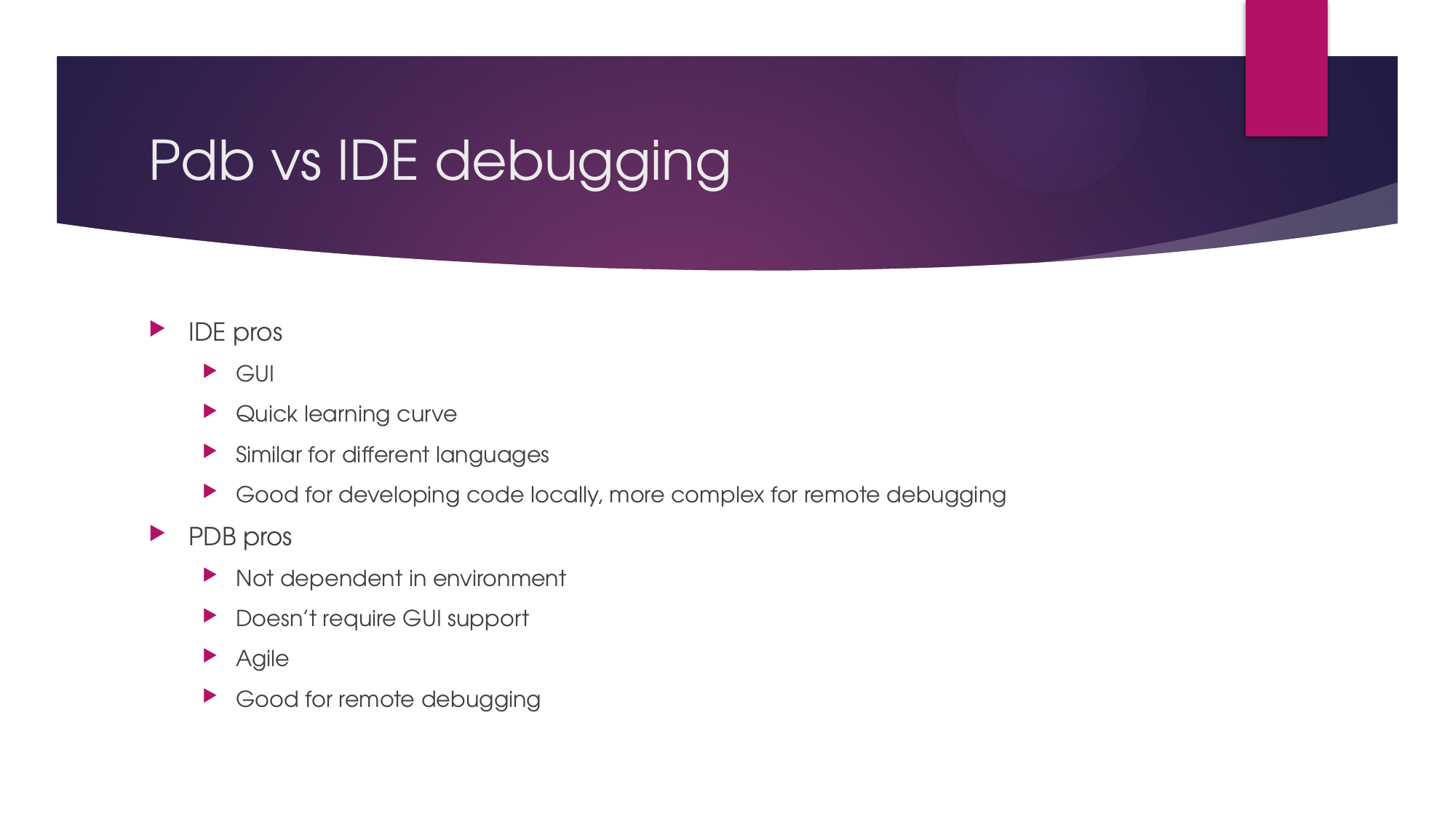

# Pdb vs IDE debugging
IDE pros
GUI
Quick learning curve
Similar for different languages
Good for developing code locally, more complex for remote debugging
PDB pros
Not dependent in environment
Doesn’t require GUI support
Agile
Good for remote debugging